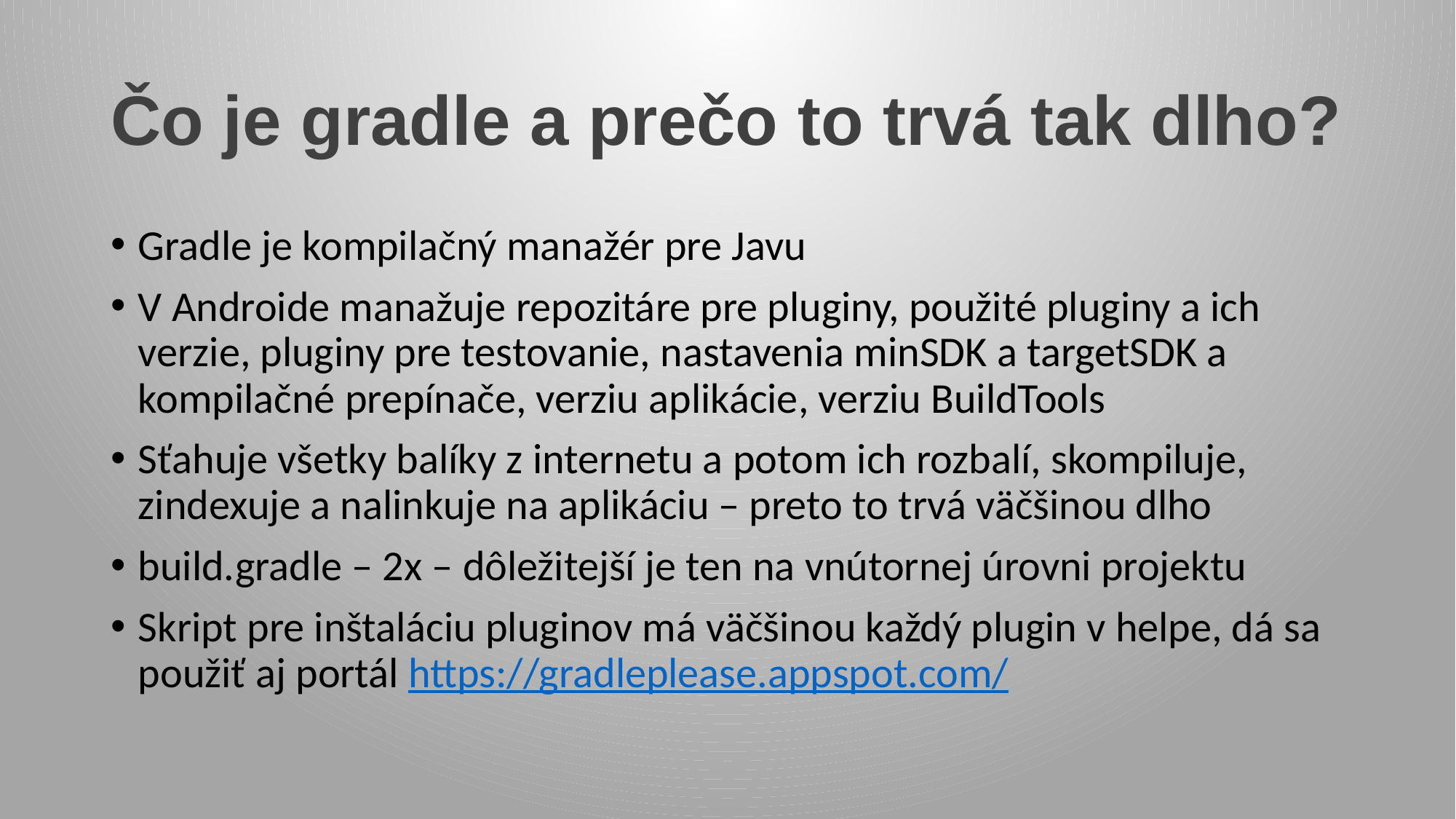

# Čo je gradle a prečo to trvá tak dlho?
Gradle je kompilačný manažér pre Javu
V Androide manažuje repozitáre pre pluginy, použité pluginy a ich verzie, pluginy pre testovanie, nastavenia minSDK a targetSDK a kompilačné prepínače, verziu aplikácie, verziu BuildTools
Sťahuje všetky balíky z internetu a potom ich rozbalí, skompiluje, zindexuje a nalinkuje na aplikáciu – preto to trvá väčšinou dlho
build.gradle – 2x – dôležitejší je ten na vnútornej úrovni projektu
Skript pre inštaláciu pluginov má väčšinou každý plugin v helpe, dá sa použiť aj portál https://gradleplease.appspot.com/